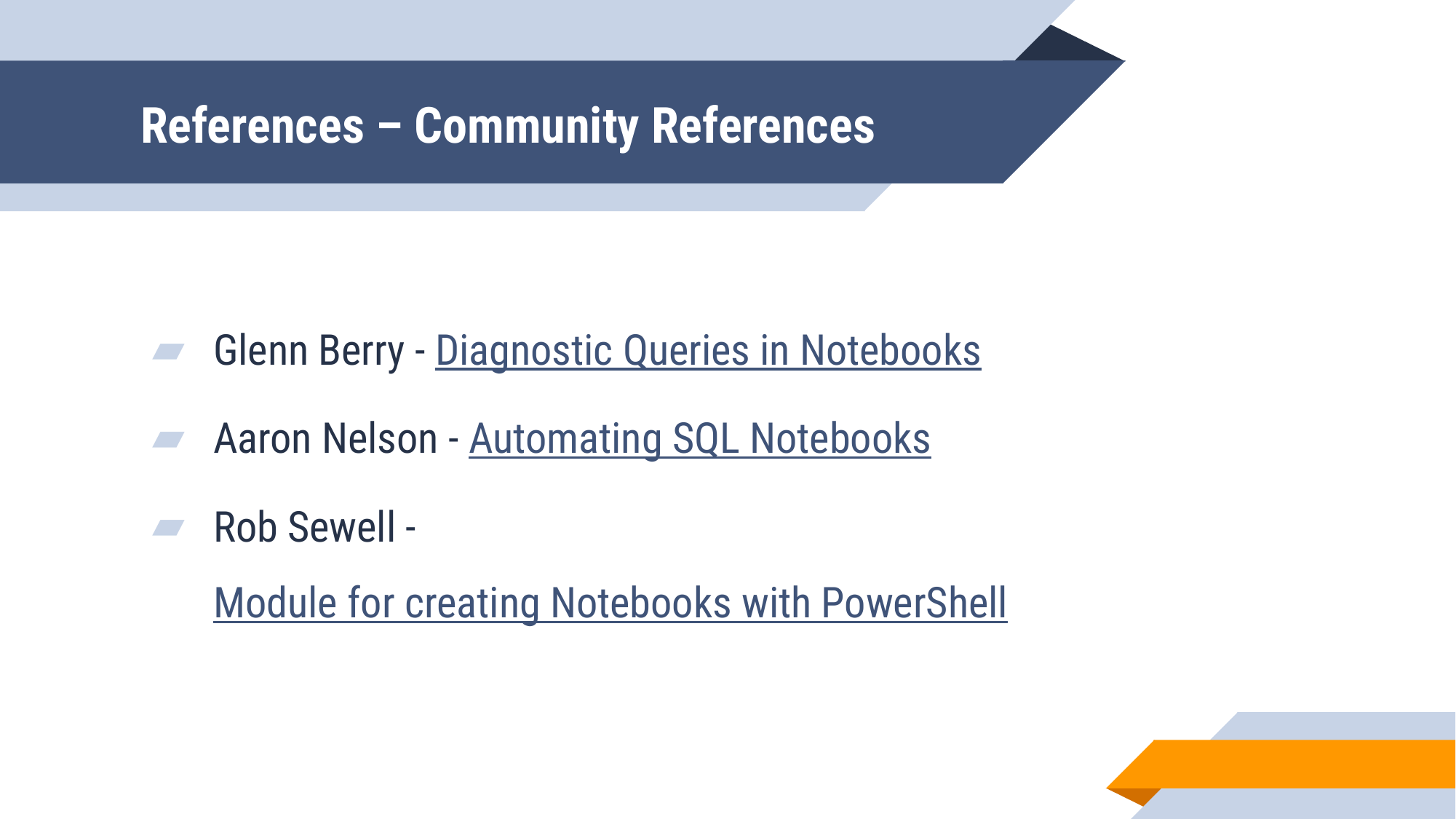

# References – Community References
Glenn Berry - Diagnostic Queries in Notebooks
Aaron Nelson - Automating SQL Notebooks
Rob Sewell - Module for creating Notebooks with PowerShell